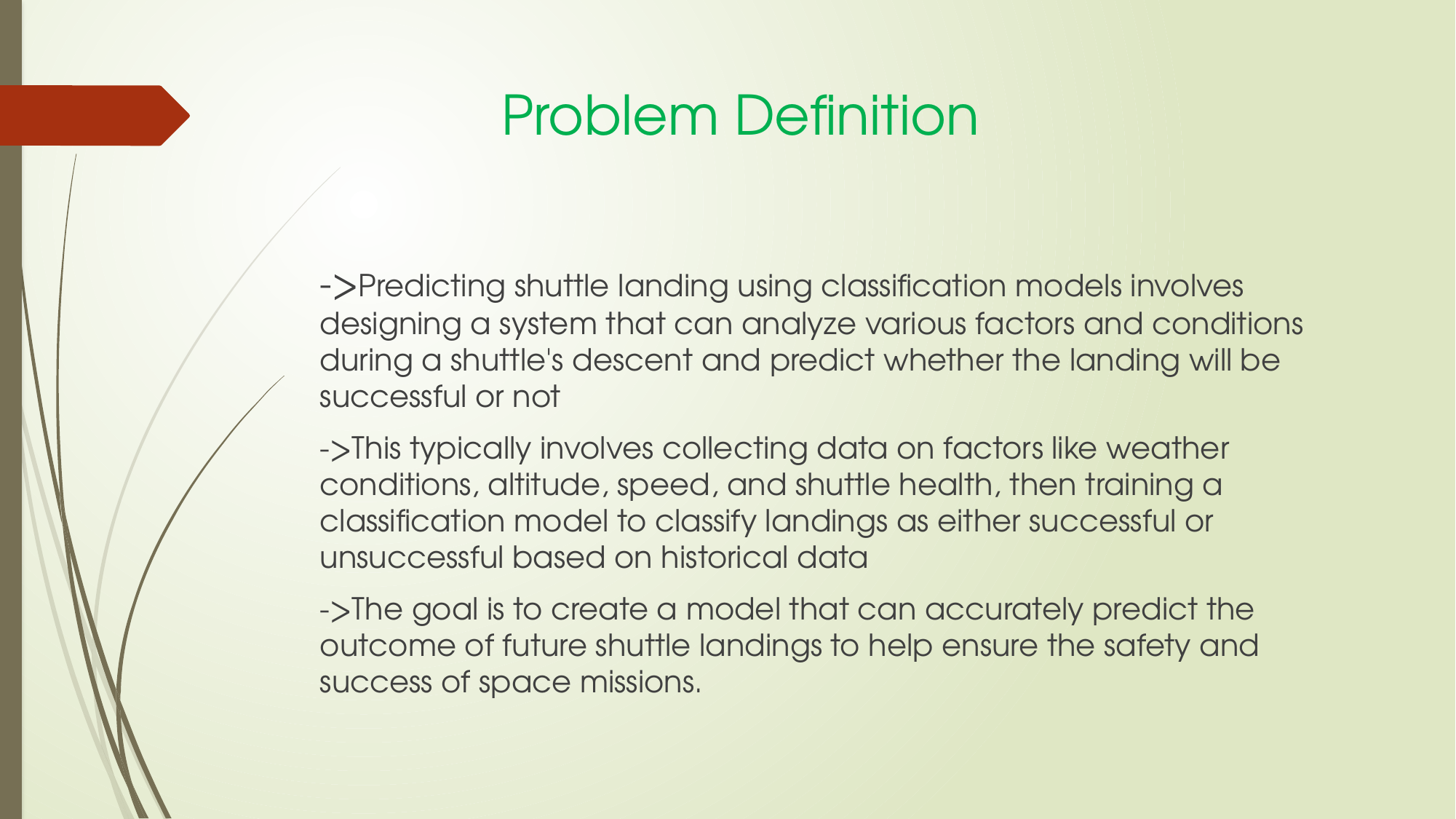

# Problem Definition
->Predicting shuttle landing using classification models involves designing a system that can analyze various factors and conditions during a shuttle's descent and predict whether the landing will be successful or not
->This typically involves collecting data on factors like weather conditions, altitude, speed, and shuttle health, then training a classification model to classify landings as either successful or unsuccessful based on historical data
->The goal is to create a model that can accurately predict the outcome of future shuttle landings to help ensure the safety and success of space missions.